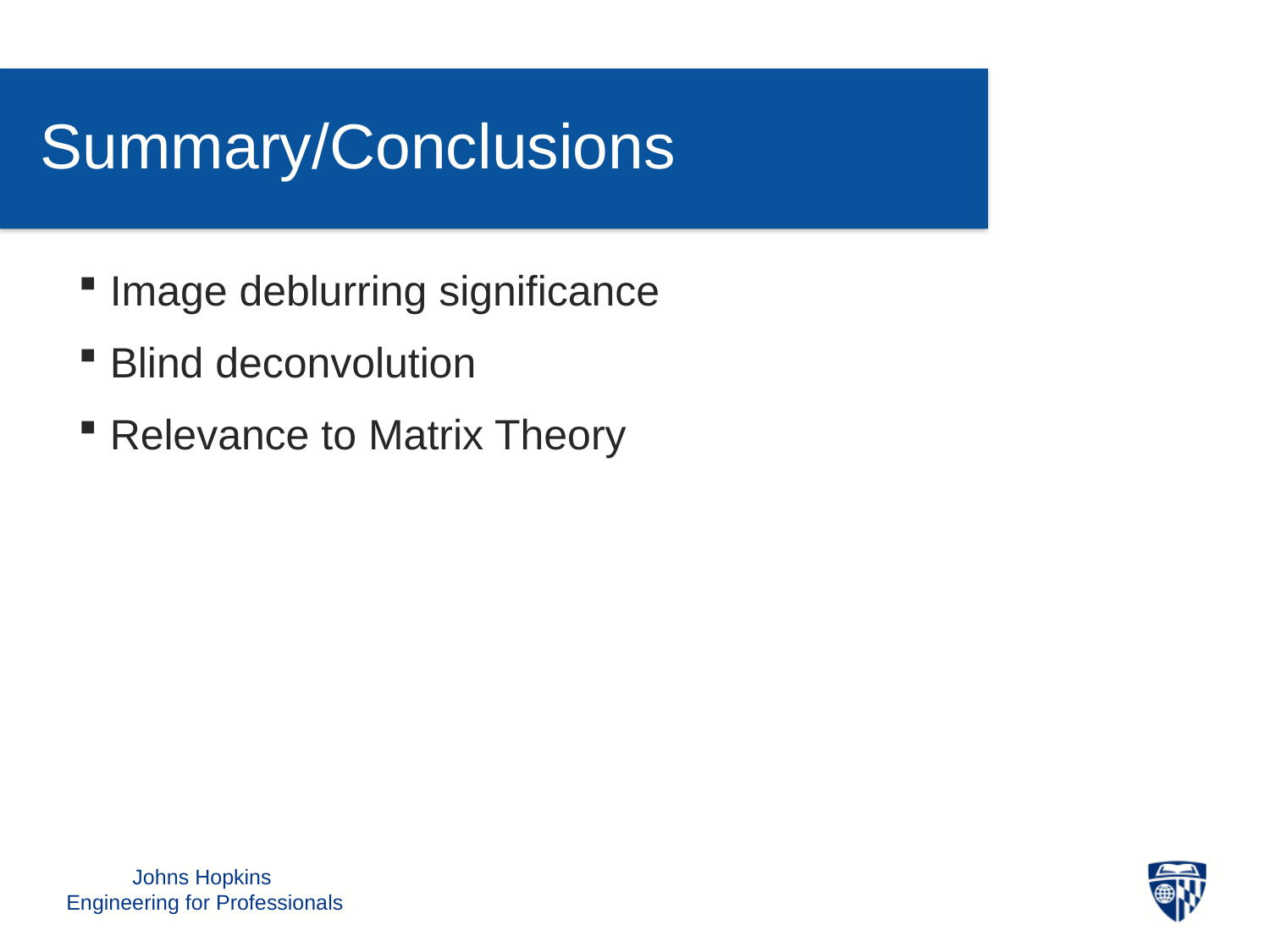

Summary/Conclusions
Image deblurring significance
Blind deconvolution
Relevance to Matrix Theory